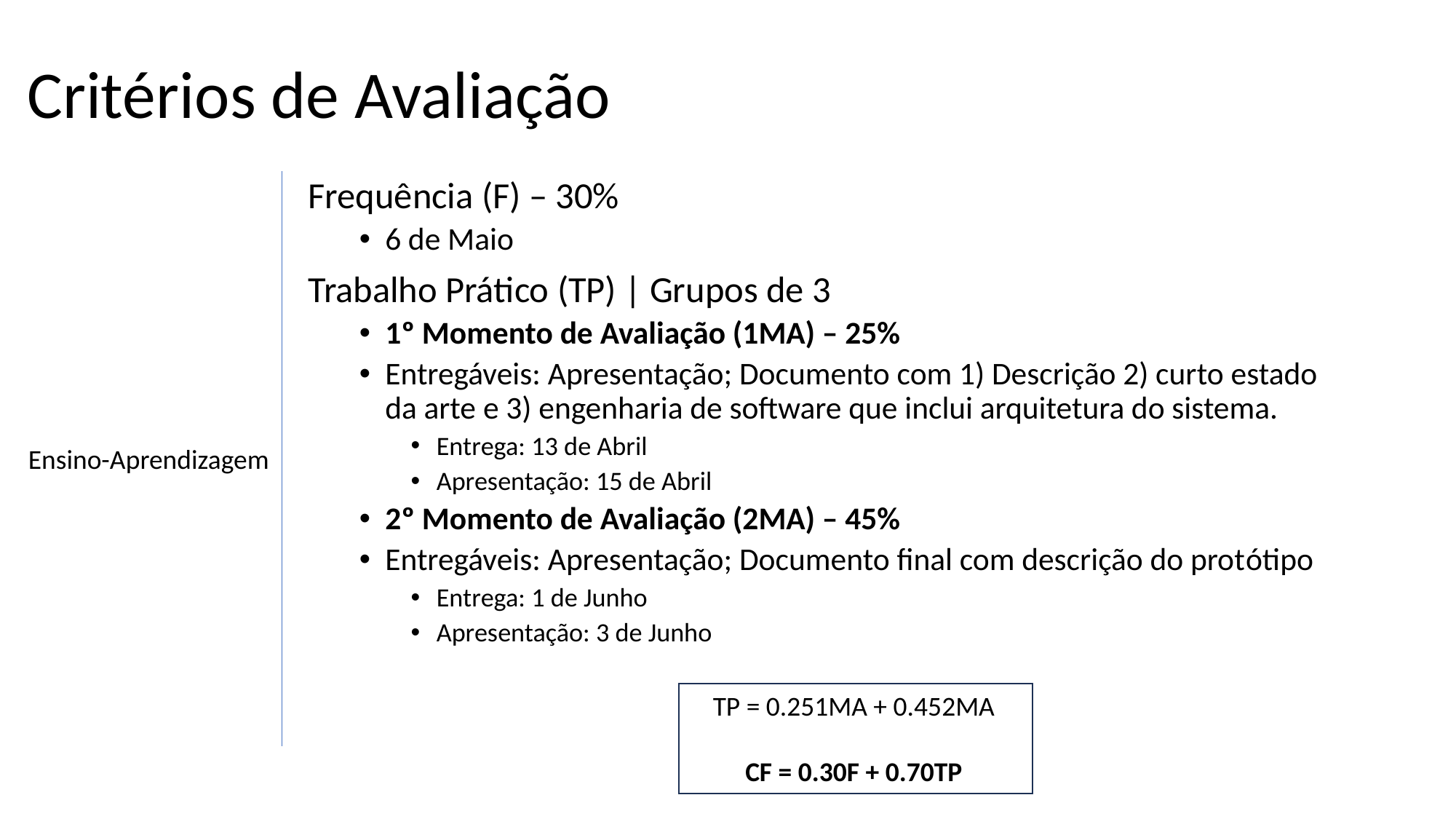

# Critérios de Avaliação
Frequência (F) – 30%
6 de Maio
Trabalho Prático (TP) | Grupos de 3
1º Momento de Avaliação (1MA) – 25%
Entregáveis: Apresentação; Documento com 1) Descrição 2) curto estado da arte e 3) engenharia de software que inclui arquitetura do sistema.
Entrega: 13 de Abril
Apresentação: 15 de Abril
2º Momento de Avaliação (2MA) – 45%
Entregáveis: Apresentação; Documento final com descrição do protótipo
Entrega: 1 de Junho
Apresentação: 3 de Junho

Ensino-Aprendizagem

TP = 0.251MA + 0.452MA

CF = 0.30F + 0.70TP